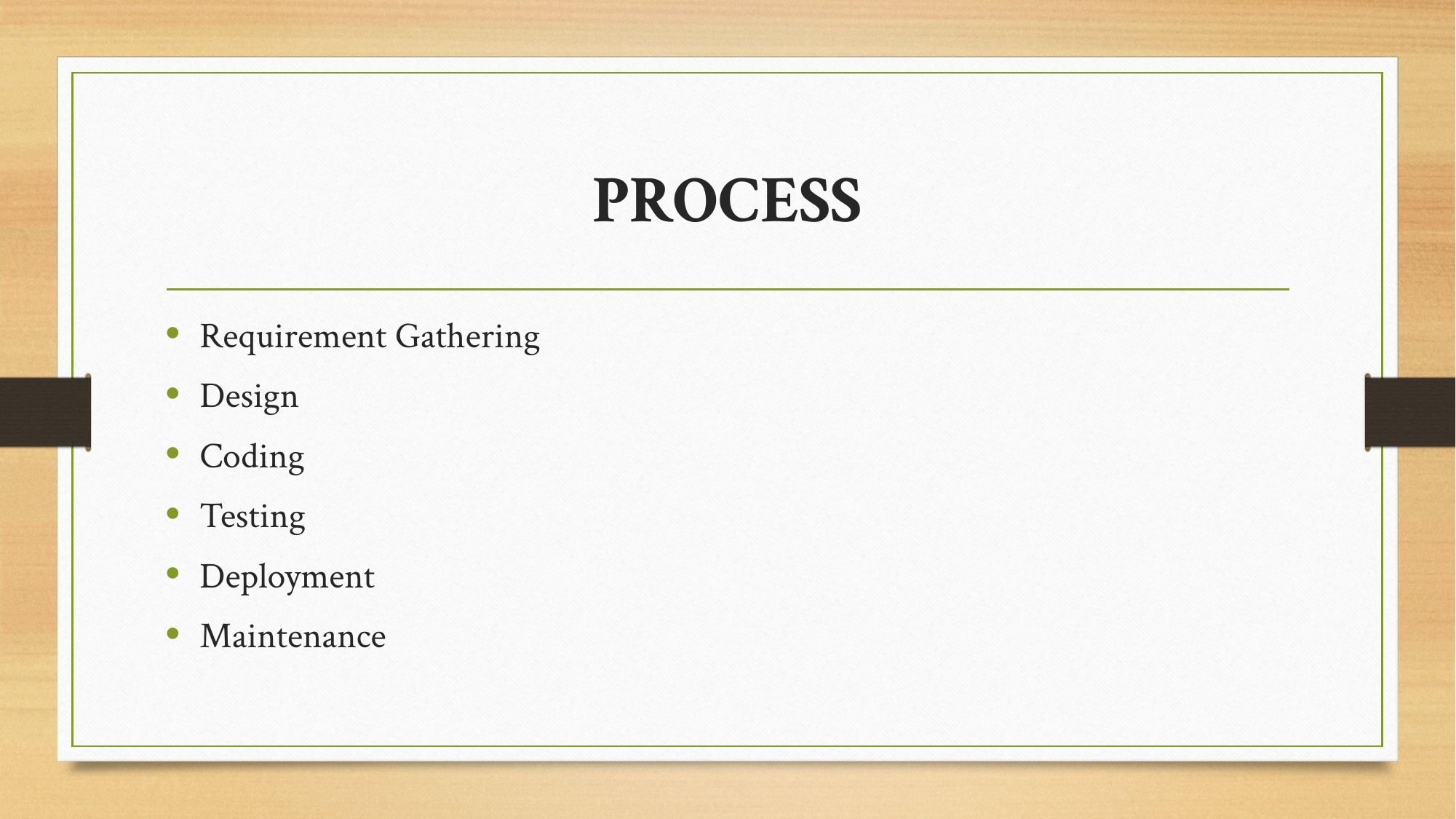

# PROCESS
Requirement Gathering
Design
Coding
Testing
Deployment
Maintenance